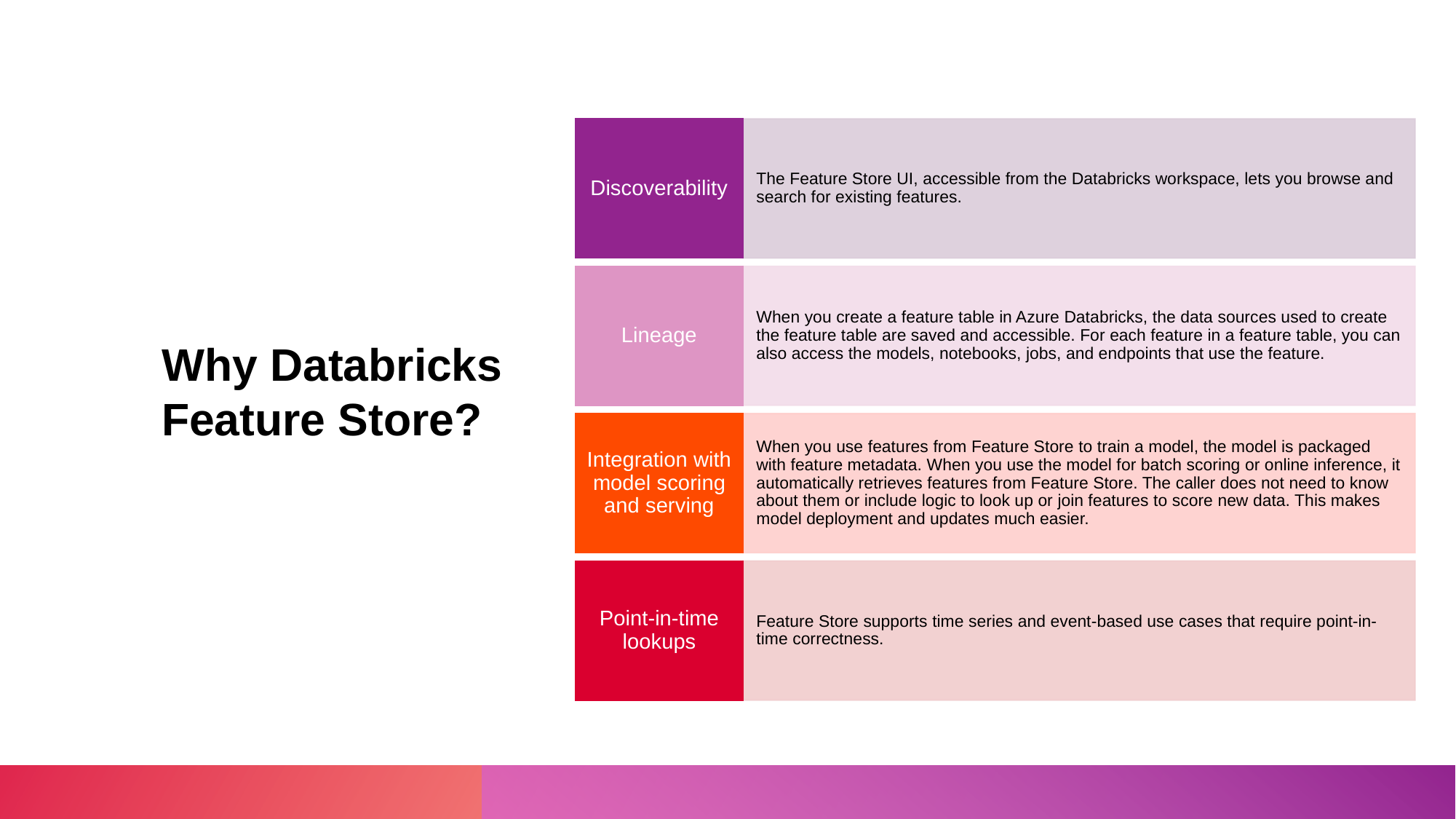

The Feature Store UI, accessible from the Databricks workspace, lets you browse and search for existing features.
Discoverability
When you create a feature table in Azure Databricks, the data sources used to create the feature table are saved and accessible. For each feature in a feature table, you can also access the models, notebooks, jobs, and endpoints that use the feature.
Lineage
When you use features from Feature Store to train a model, the model is packaged with feature metadata. When you use the model for batch scoring or online inference, it automatically retrieves features from Feature Store. The caller does not need to know about them or include logic to look up or join features to score new data. This makes model deployment and updates much easier.
Integration with model scoring and serving
Feature Store supports time series and event-based use cases that require point-in-time correctness.
Point-in-time lookups
# Why Databricks Feature Store?